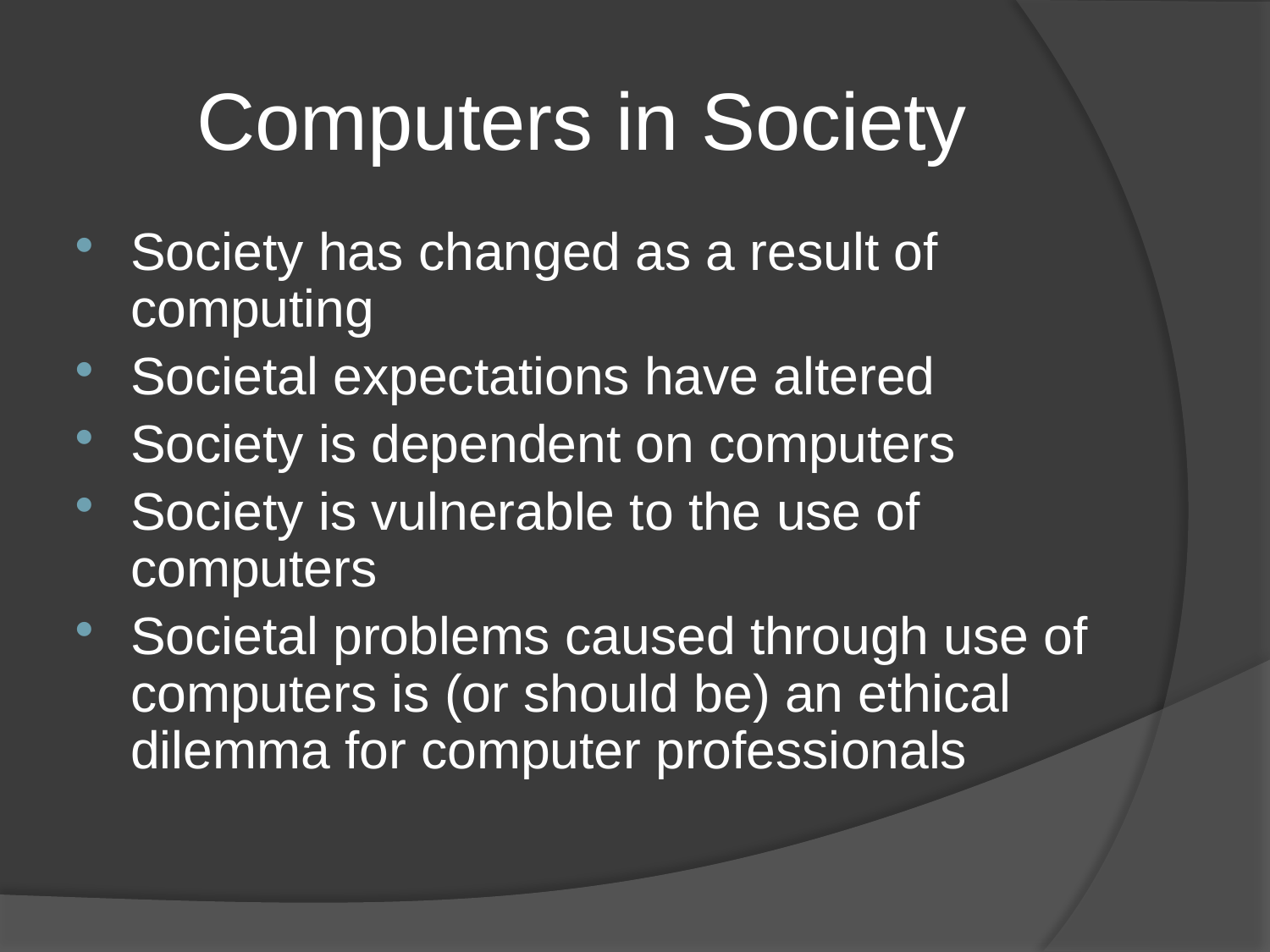

# Computers in Society
Society has changed as a result of computing
Societal expectations have altered
Society is dependent on computers
Society is vulnerable to the use of computers
Societal problems caused through use of computers is (or should be) an ethical dilemma for computer professionals